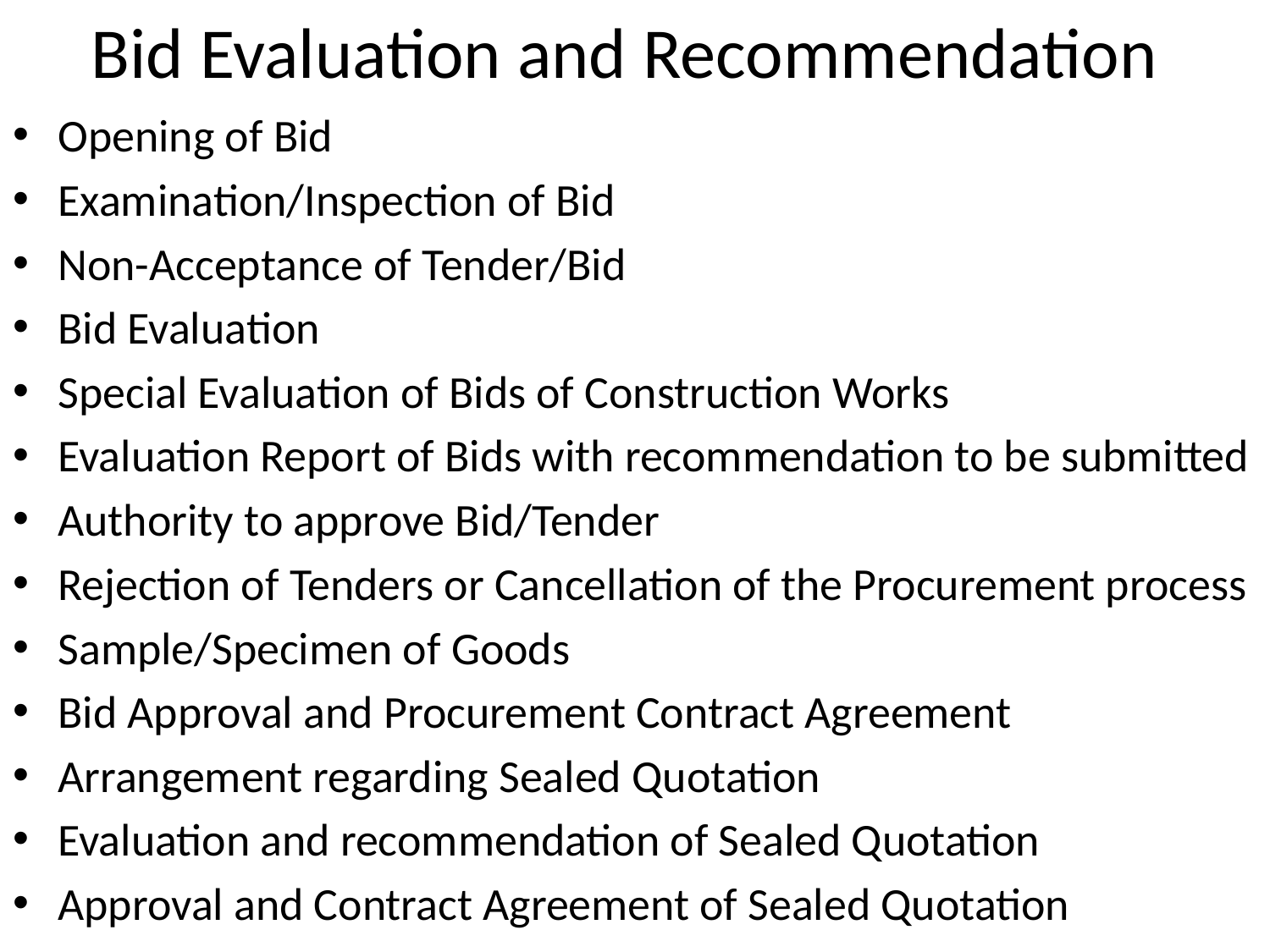

# Bid Evaluation and Recommendation
Opening of Bid
Examination/Inspection of Bid
Non-Acceptance of Tender/Bid
Bid Evaluation
Special Evaluation of Bids of Construction Works
Evaluation Report of Bids with recommendation to be submitted
Authority to approve Bid/Tender
Rejection of Tenders or Cancellation of the Procurement process
Sample/Specimen of Goods
Bid Approval and Procurement Contract Agreement
Arrangement regarding Sealed Quotation
Evaluation and recommendation of Sealed Quotation
Approval and Contract Agreement of Sealed Quotation